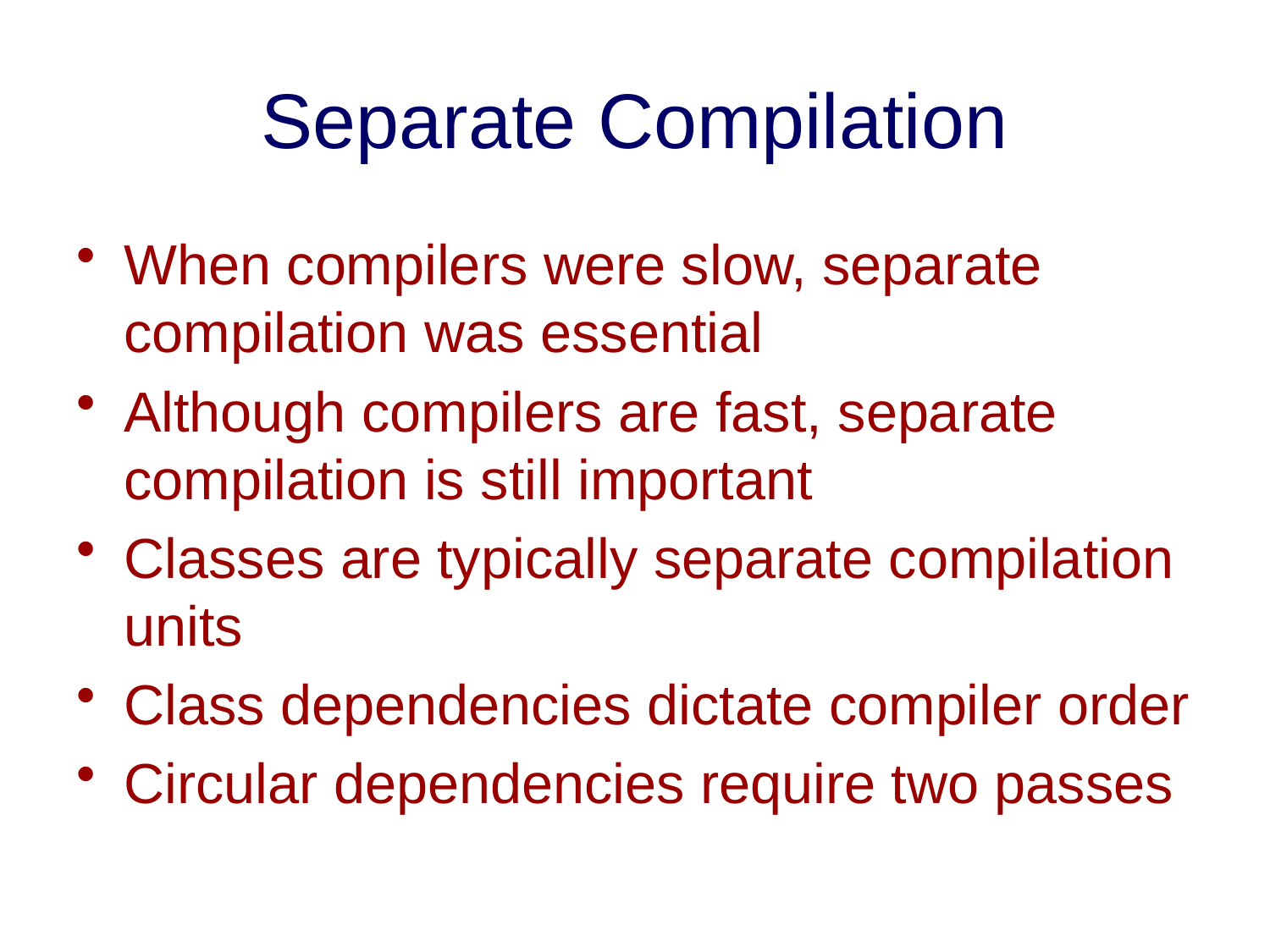

# Separate Compilation
When compilers were slow, separate compilation was essential
Although compilers are fast, separate compilation is still important
Classes are typically separate compilation units
Class dependencies dictate compiler order
Circular dependencies require two passes